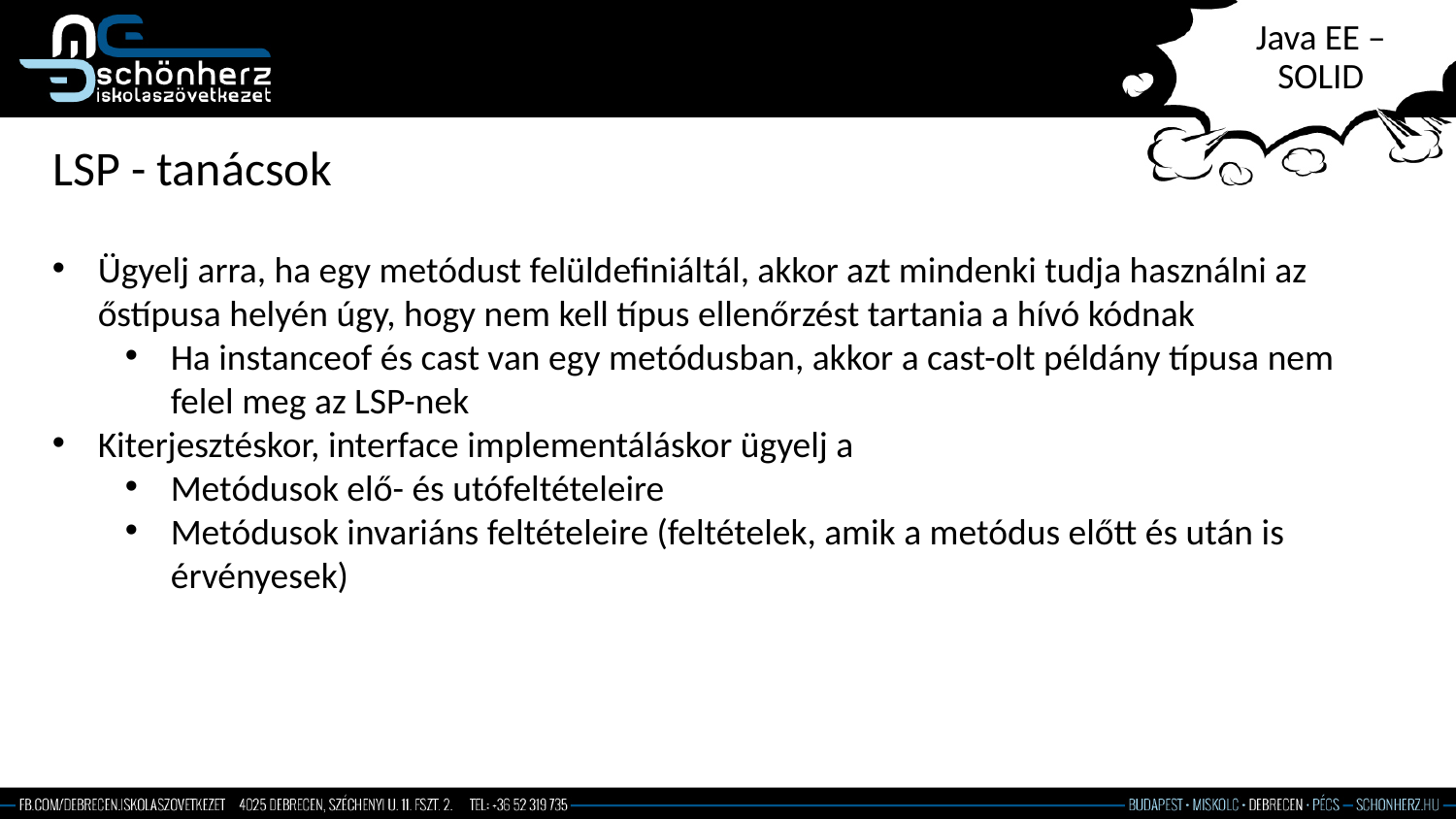

# Java EE – SOLID
LSP - tanácsok
Ügyelj arra, ha egy metódust felüldefiniáltál, akkor azt mindenki tudja használni az őstípusa helyén úgy, hogy nem kell típus ellenőrzést tartania a hívó kódnak
Ha instanceof és cast van egy metódusban, akkor a cast-olt példány típusa nem felel meg az LSP-nek
Kiterjesztéskor, interface implementáláskor ügyelj a
Metódusok elő- és utófeltételeire
Metódusok invariáns feltételeire (feltételek, amik a metódus előtt és után is érvényesek)